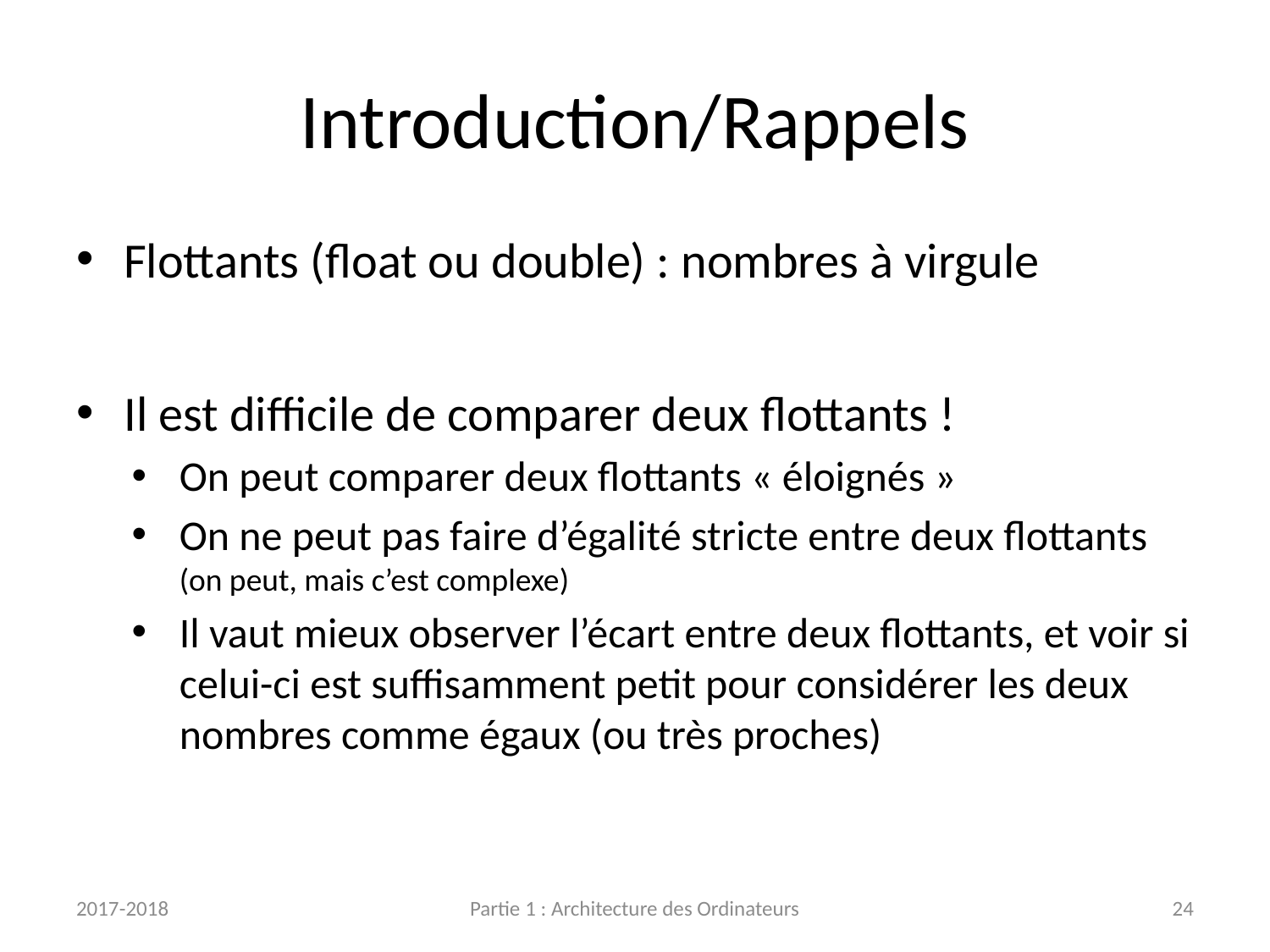

# Introduction/Rappels
Flottants (float ou double) : nombres à virgule

Il est difficile de comparer deux flottants !
On peut comparer deux flottants « éloignés »
On ne peut pas faire d’égalité stricte entre deux flottants
(on peut, mais c’est complexe)
Il vaut mieux observer l’écart entre deux flottants, et voir si celui-ci est suffisamment petit pour considérer les deux nombres comme égaux (ou très proches)
2017-2018
Partie 1 : Architecture des Ordinateurs
24